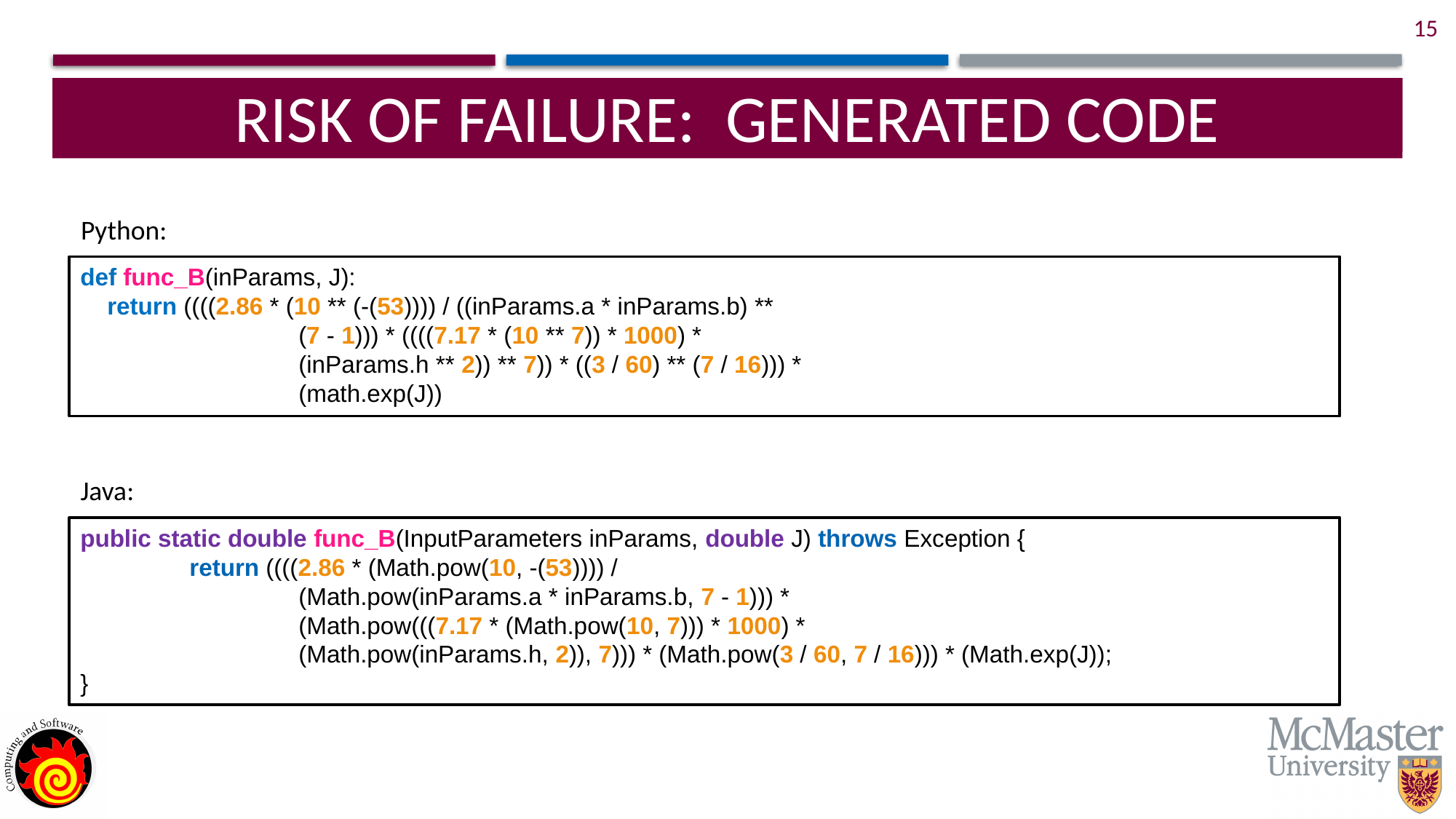

15
# Risk of Failure:  Generated Code

def func_B(inParams, J):
    return ((((2.86 * (10 ** (-(53)))) / ((inParams.a * inParams.b) **
		(7 - 1))) * ((((7.17 * (10 ** 7)) * 1000) *
		(inParams.h ** 2)) ** 7)) * ((3 / 60) ** (7 / 16))) *
		(math.exp(J))

public static double func_B(InputParameters inParams, double J) throws Exception {
	return ((((2.86 * (Math.pow(10, -(53)))) /
		(Math.pow(inParams.a * inParams.b, 7 - 1))) *
		(Math.pow(((7.17 * (Math.pow(10, 7))) * 1000) *
		(Math.pow(inParams.h, 2)), 7))) * (Math.pow(3 / 60, 7 / 16))) * (Math.exp(J));
}

Python:

Java: